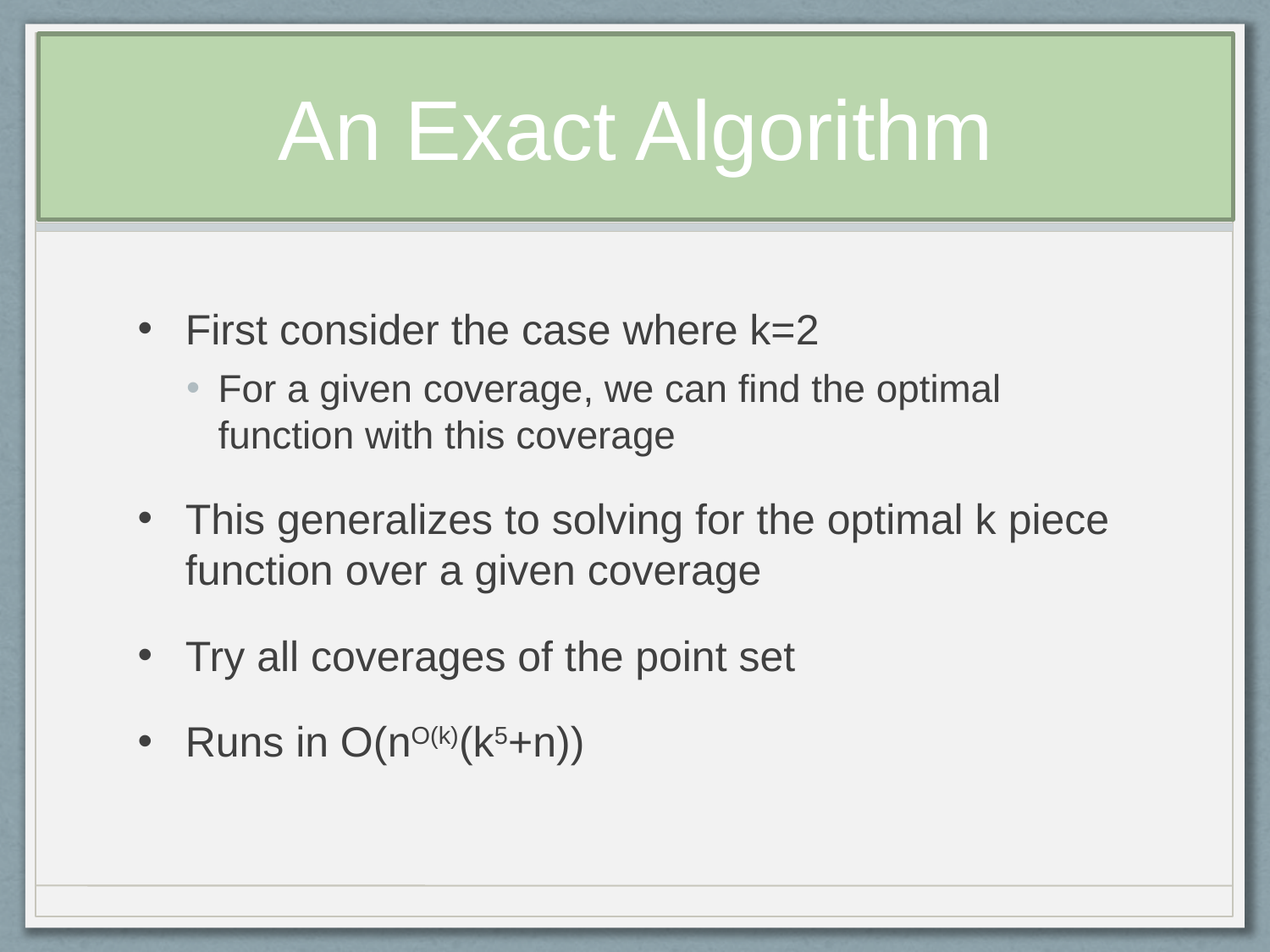

# An Exact Algorithm
First consider the case where k=2
For a given coverage, we can find the optimal function with this coverage
This generalizes to solving for the optimal k piece function over a given coverage
Try all coverages of the point set
Runs in O(nO(k)(k5+n))